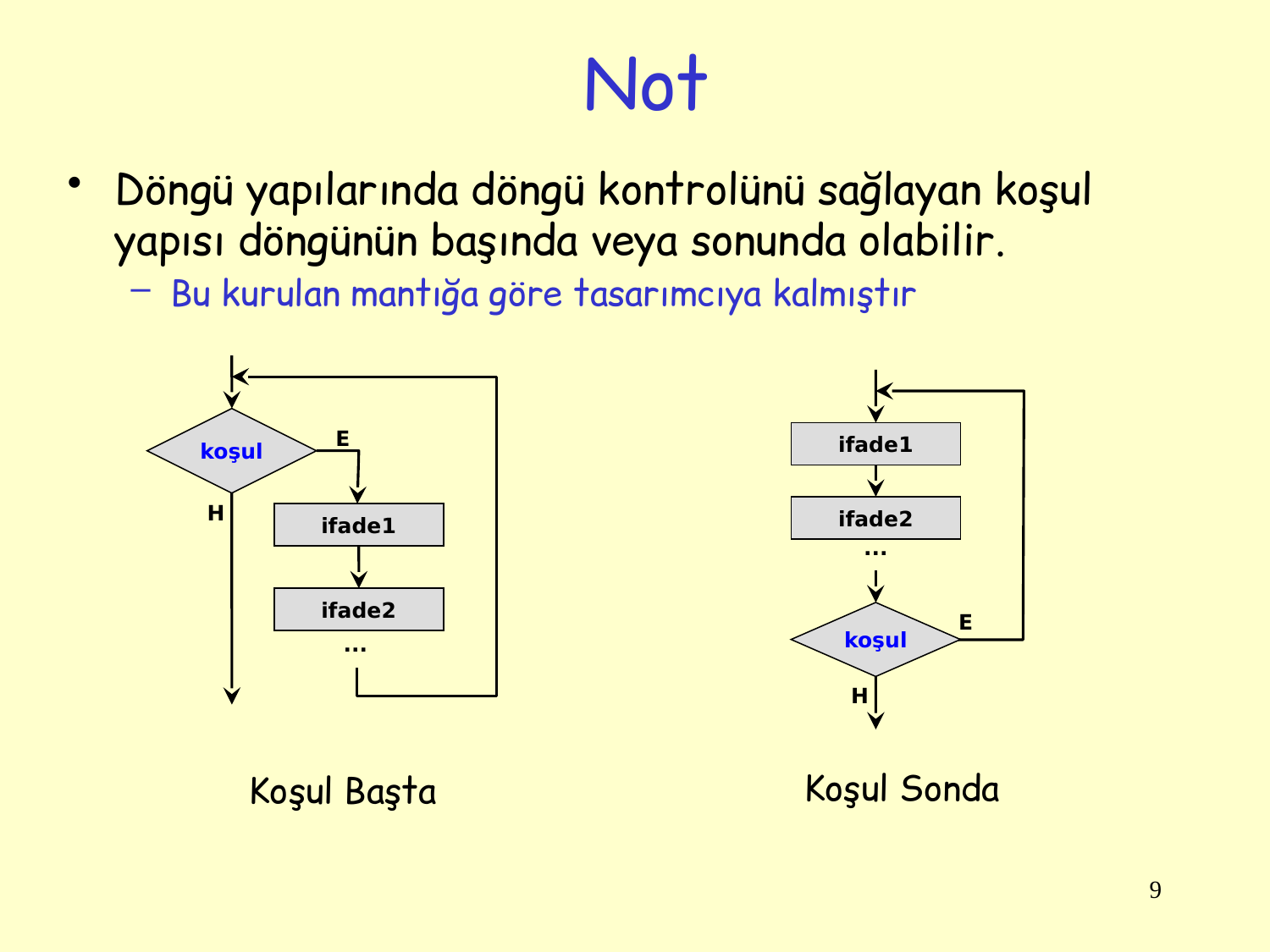

# Not
Döngü yapılarında döngü kontrolünü sağlayan koşul yapısı döngünün başında veya sonunda olabilir.
Bu kurulan mantığa göre tasarımcıya kalmıştır

koşul
E

H

ifade1

ifade2
...

ifade1

ifade2
...

koşul
E
H

Koşul Sonda
Koşul Başta
9